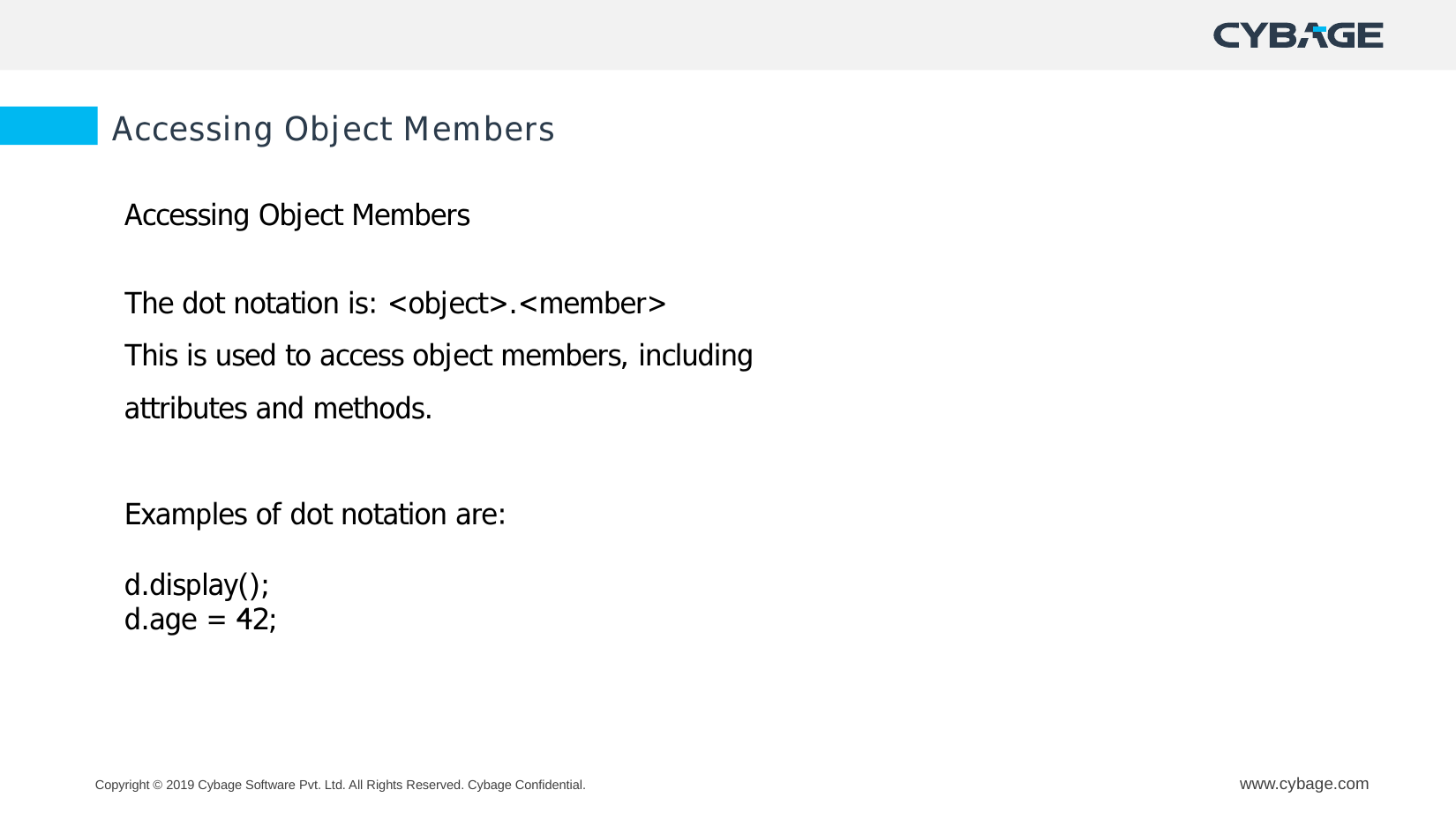

Accessing Object Members

Accessing Object Members

The dot notation is: <object>.<member>
This is used to access object members, including
attributes and methods.

Examples of dot notation are:

d.display();
d.age = 42;